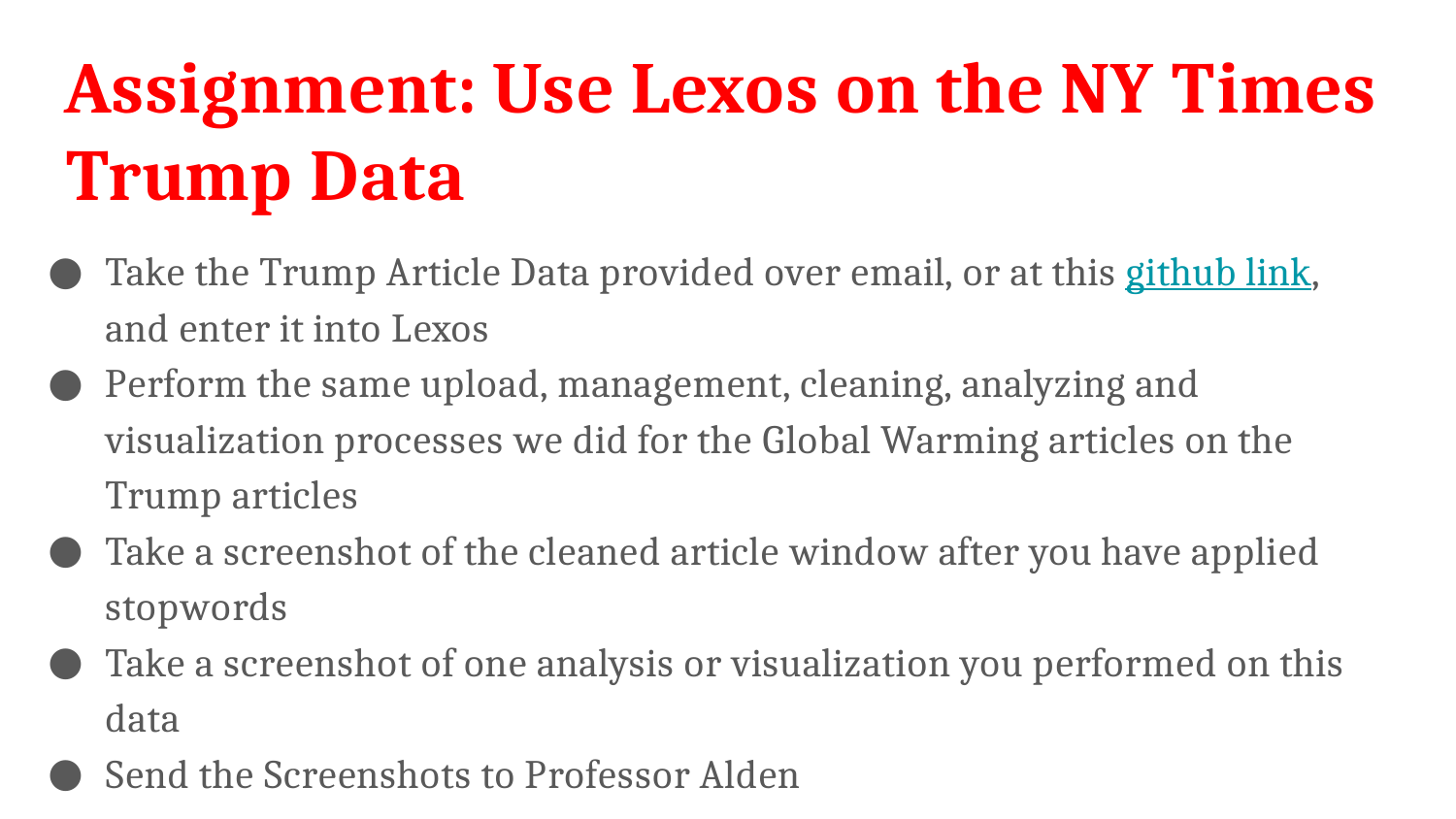

# Assignment: Use Lexos on the NY Times Trump Data
Take the Trump Article Data provided over email, or at this github link, and enter it into Lexos
Perform the same upload, management, cleaning, analyzing and visualization processes we did for the Global Warming articles on the Trump articles
Take a screenshot of the cleaned article window after you have applied stopwords
Take a screenshot of one analysis or visualization you performed on this data
Send the Screenshots to Professor Alden